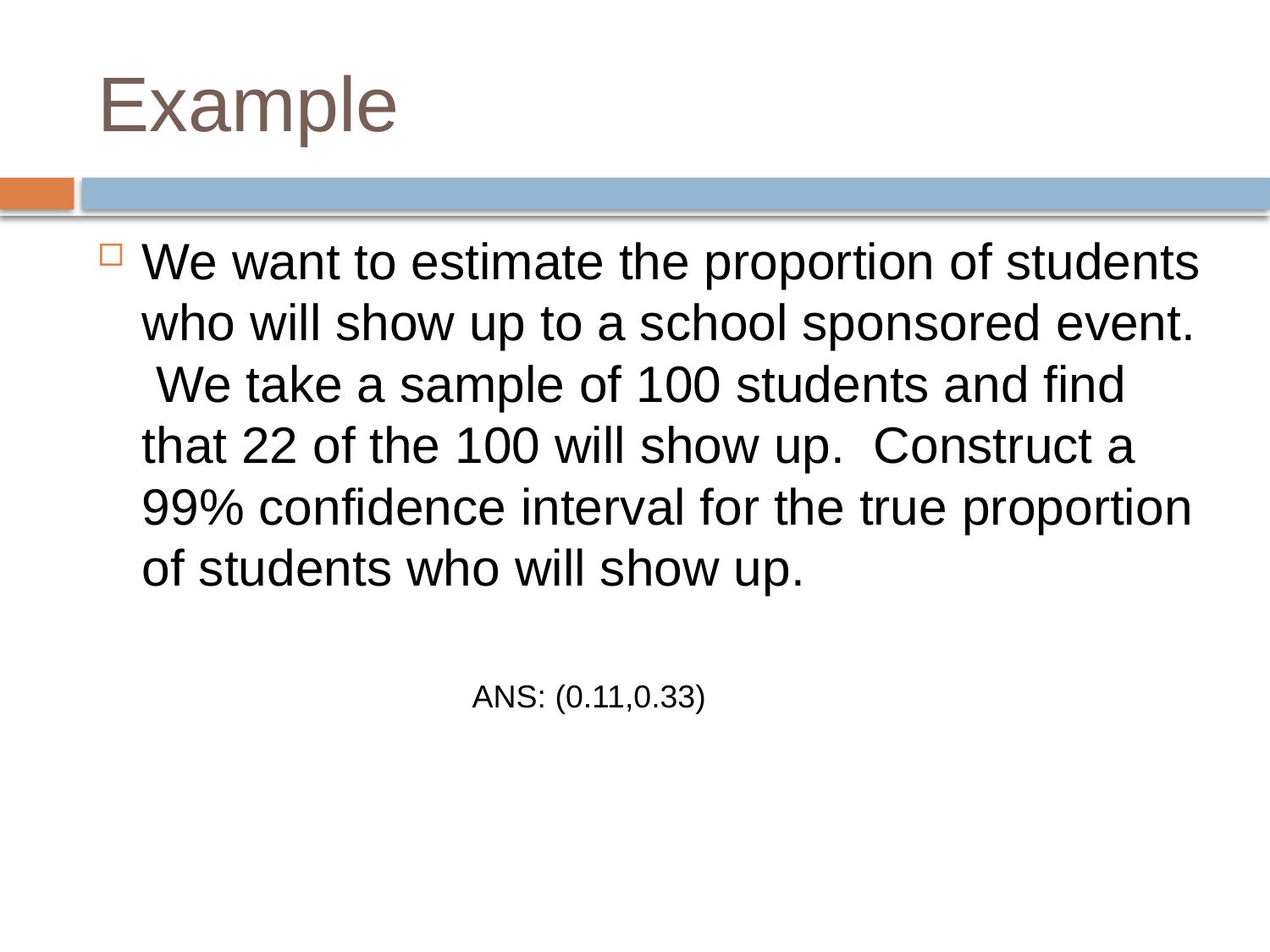

# Example
We want to estimate the proportion of students who will show up to a school sponsored event.  We take a sample of 100 students and find that 22 of the 100 will show up.  Construct a 99% confidence interval for the true proportion of students who will show up.

ANS: (0.11,0.33)